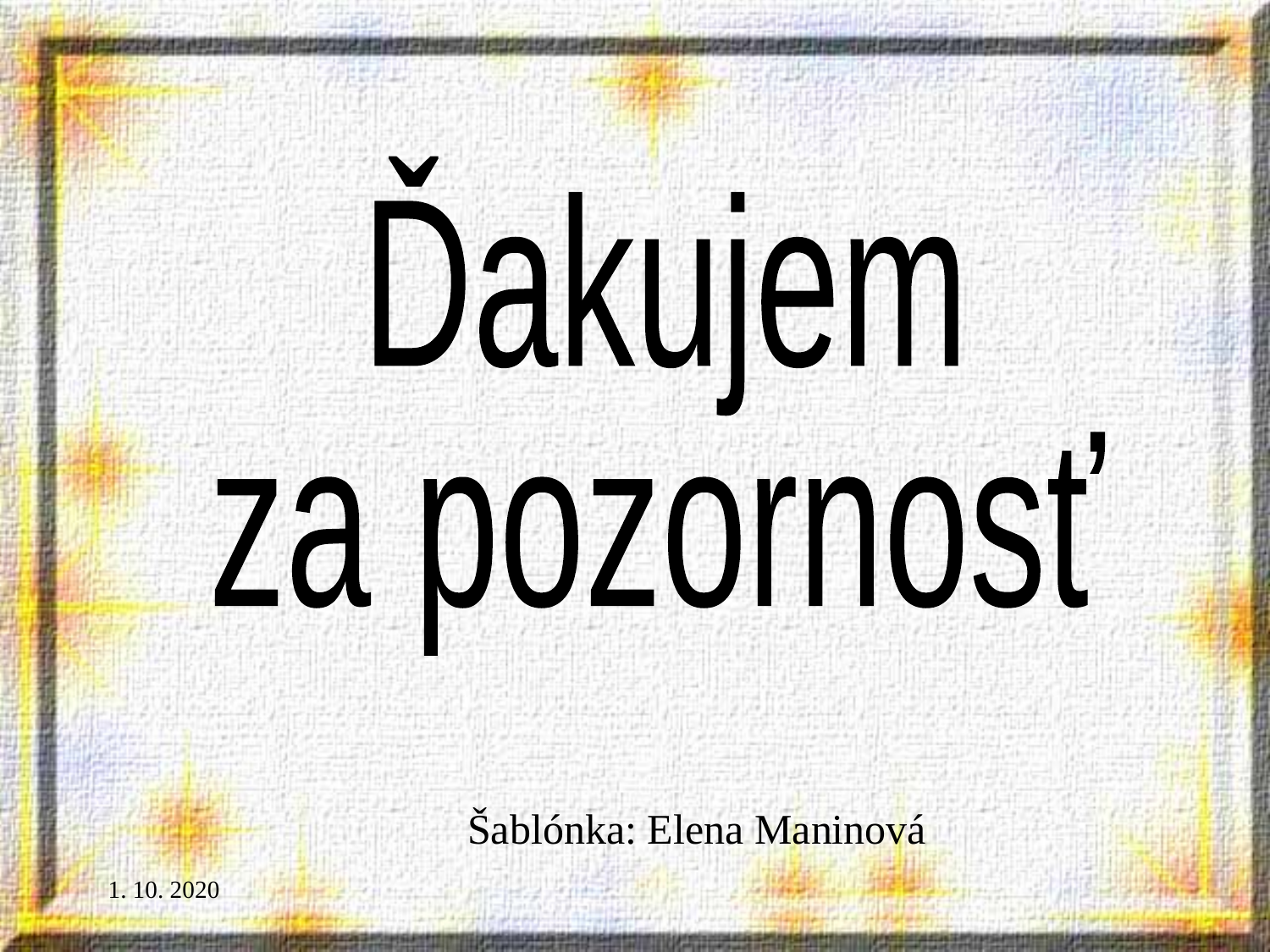

Ďakujem
za pozornosť
Šablónka: Elena Maninová
1. 10. 2020